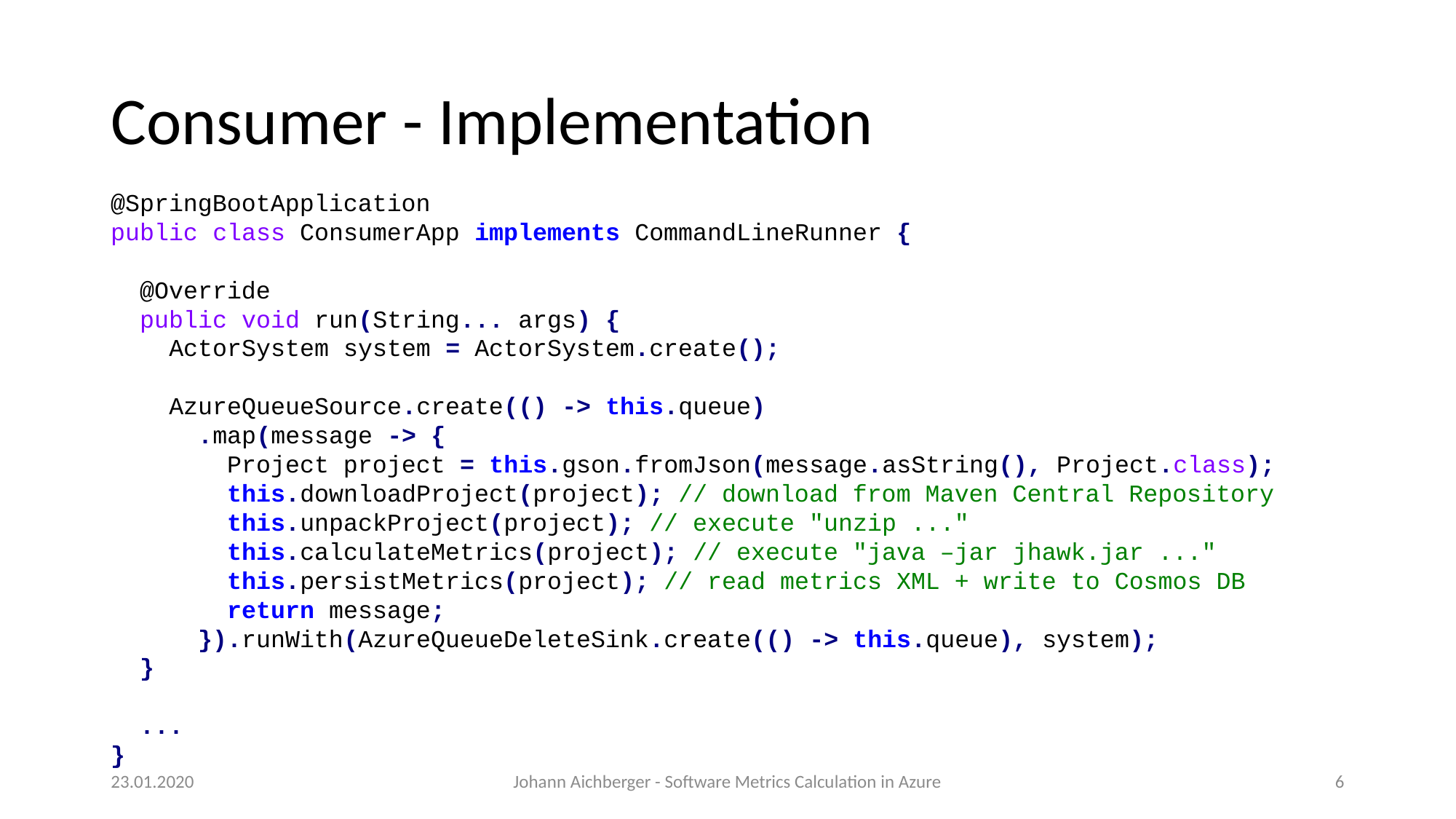

# Consumer - Implementation
@SpringBootApplication
public class ConsumerApp implements CommandLineRunner {

  @Override
  public void run(String... args) {
    ActorSystem system = ActorSystem.create();

    AzureQueueSource.create(() -> this.queue)
      .map(message -> {
        Project project = this.gson.fromJson(message.asString(), Project.class);
        this.downloadProject(project); // download from Maven Central Repository
        this.unpackProject(project); // execute "unzip ..."
        this.calculateMetrics(project); // execute "java –jar jhawk.jar ..."
        this.persistMetrics(project); // read metrics XML + write to Cosmos DB
        return message;
      }).runWith(AzureQueueDeleteSink.create(() -> this.queue), system);
  }

  ...
}
23.01.2020
Johann Aichberger - Software Metrics Calculation in Azure
6